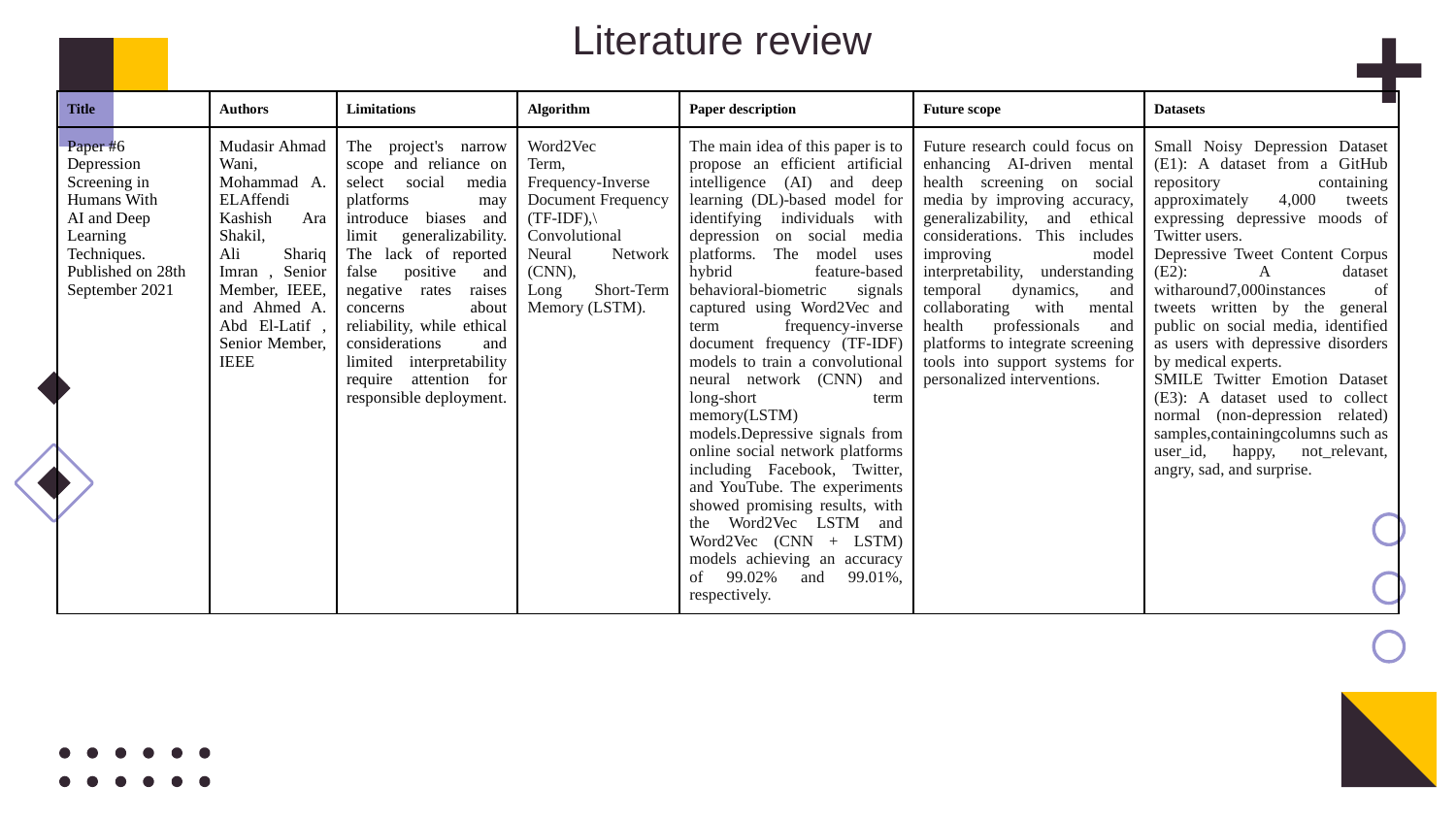

# Literature review
| Title | Authors | Limitations | Algorithm | Paper description | Future scope | Datasets |
| --- | --- | --- | --- | --- | --- | --- |
| Paper #6 Depression Screening in Humans With AI and Deep Learning Techniques. Published on 28th September 2021 | Mudasir Ahmad Wani, Mohammad A. ELAffendi Kashish Ara Shakil, Ali Shariq Imran , Senior Member, IEEE, and Ahmed A. Abd El-Latif , Senior Member, IEEE | The project's narrow scope and reliance on select social media platforms may introduce biases and limit generalizability. The lack of reported false positive and negative rates raises concerns about reliability, while ethical considerations and limited interpretability require attention for responsible deployment. | Word2Vec Term, Frequency-Inverse Document Frequency (TF-IDF),\ Convolutional Neural Network (CNN), Long Short-Term Memory (LSTM). | The main idea of this paper is to propose an efficient artificial intelligence (AI) and deep learning (DL)-based model for identifying individuals with depression on social media platforms. The model uses hybrid feature-based behavioral-biometric signals captured using Word2Vec and term frequency-inverse document frequency (TF-IDF) models to train a convolutional neural network (CNN) and long-short term memory(LSTM) models.Depressive signals from online social network platforms including Facebook, Twitter, and YouTube. The experiments showed promising results, with the Word2Vec LSTM and Word2Vec (CNN + LSTM) models achieving an accuracy of 99.02% and 99.01%, respectively. | Future research could focus on enhancing AI-driven mental health screening on social media by improving accuracy, generalizability, and ethical considerations. This includes improving model interpretability, understanding temporal dynamics, and collaborating with mental health professionals and platforms to integrate screening tools into support systems for personalized interventions. | Small Noisy Depression Dataset (E1): A dataset from a GitHub repository containing approximately 4,000 tweets expressing depressive moods of Twitter users. Depressive Tweet Content Corpus (E2): A dataset witharound7,000instances of tweets written by the general public on social media, identified as users with depressive disorders by medical experts. SMILE Twitter Emotion Dataset (E3): A dataset used to collect normal (non-depression related) samples,containingcolumns such as user\_id, happy, not\_relevant, angry, sad, and surprise. |